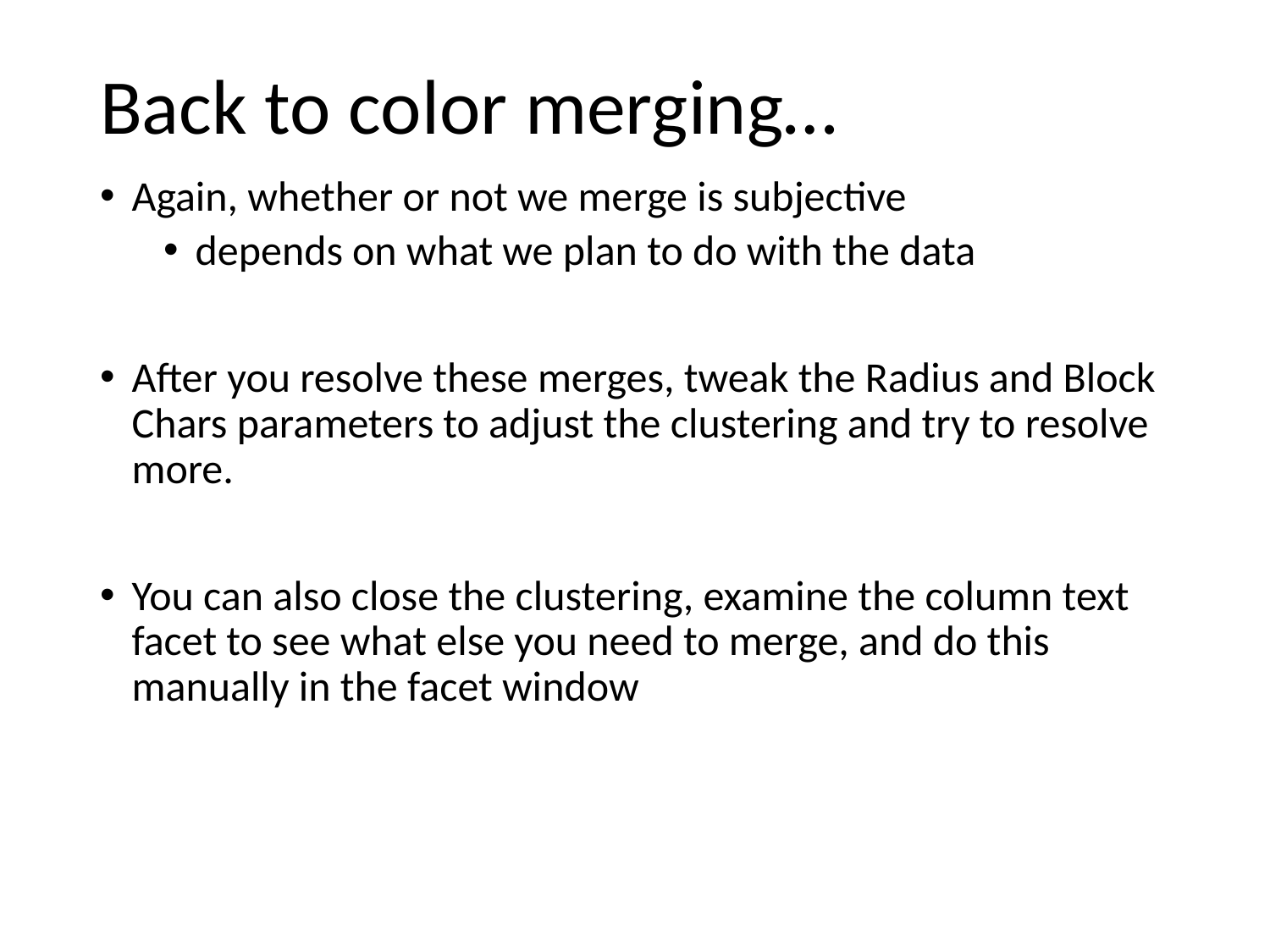

# Back to color merging…
Again, whether or not we merge is subjective
depends on what we plan to do with the data

After you resolve these merges, tweak the Radius and Block Chars parameters to adjust the clustering and try to resolve more.

You can also close the clustering, examine the column text facet to see what else you need to merge, and do this manually in the facet window